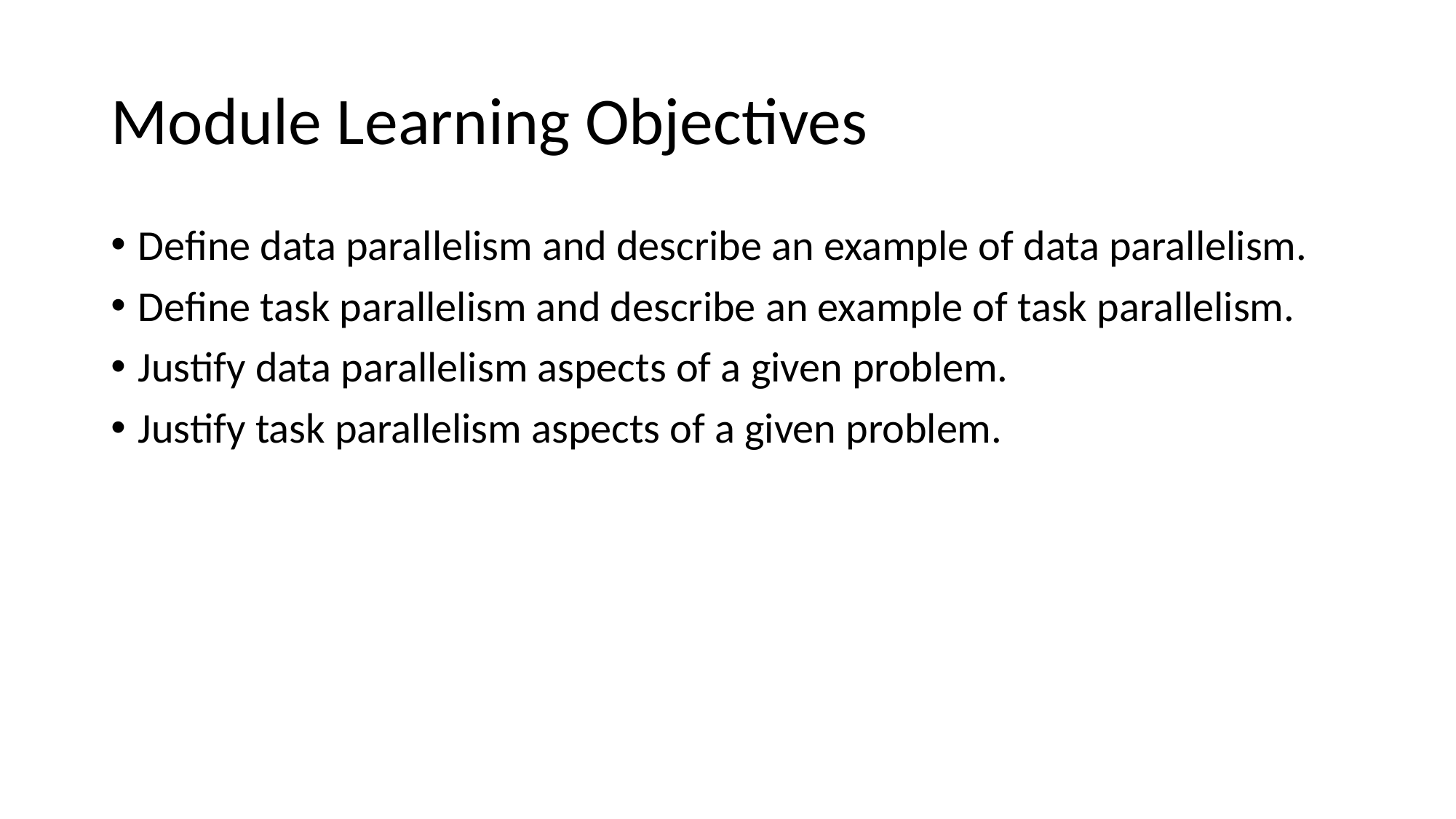

# Module Learning Objectives
Define data parallelism and describe an example of data parallelism.
Define task parallelism and describe an example of task parallelism.
Justify data parallelism aspects of a given problem.
Justify task parallelism aspects of a given problem.